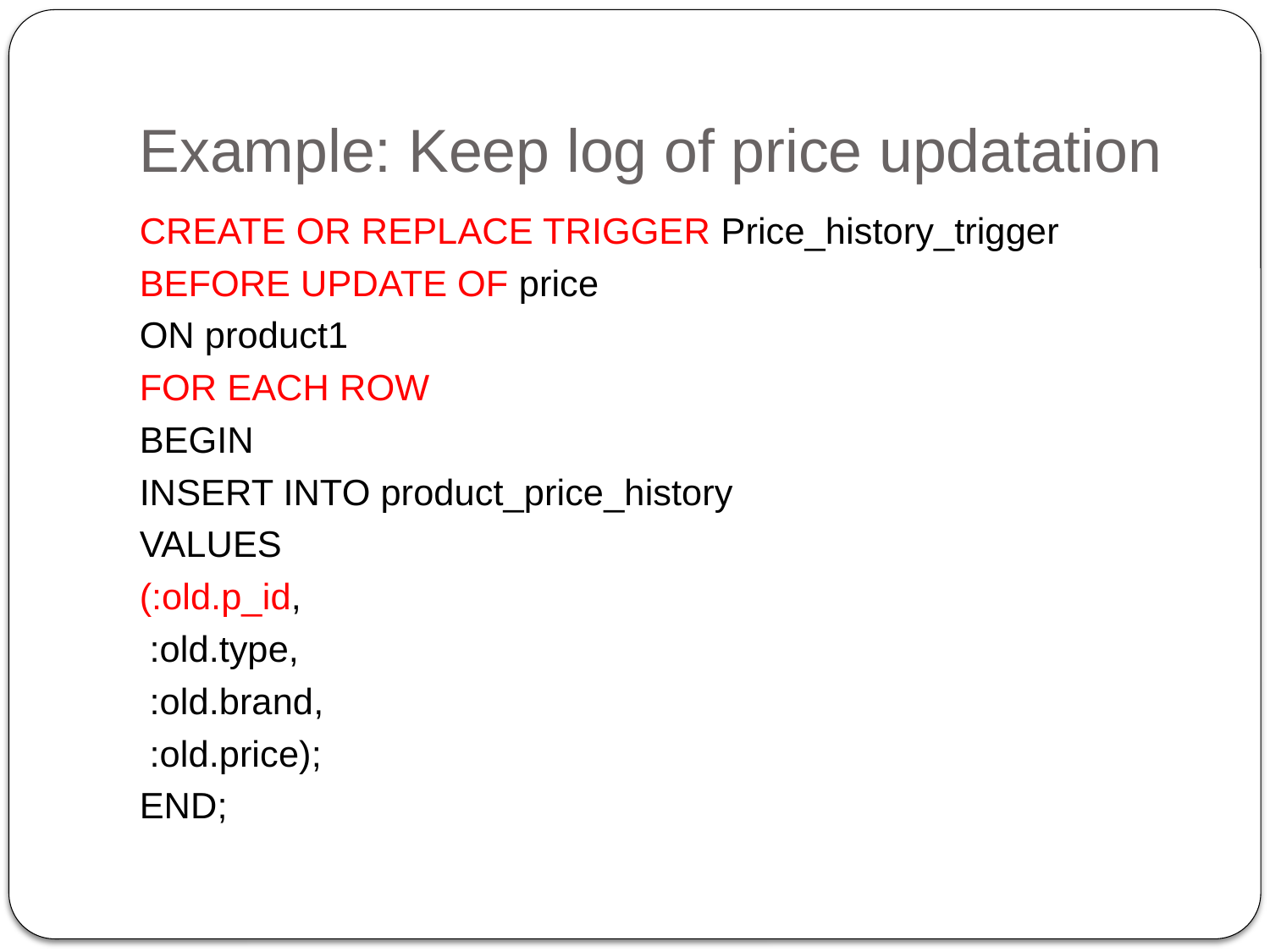

# Example: Keep log of price updatation
CREATE OR REPLACE TRIGGER Price_history_trigger
BEFORE UPDATE OF price
ON product1
FOR EACH ROW
BEGIN
INSERT INTO product_price_history
VALUES
(:old.p_id,
 :old.type,
 :old.brand,
 :old.price);
END;